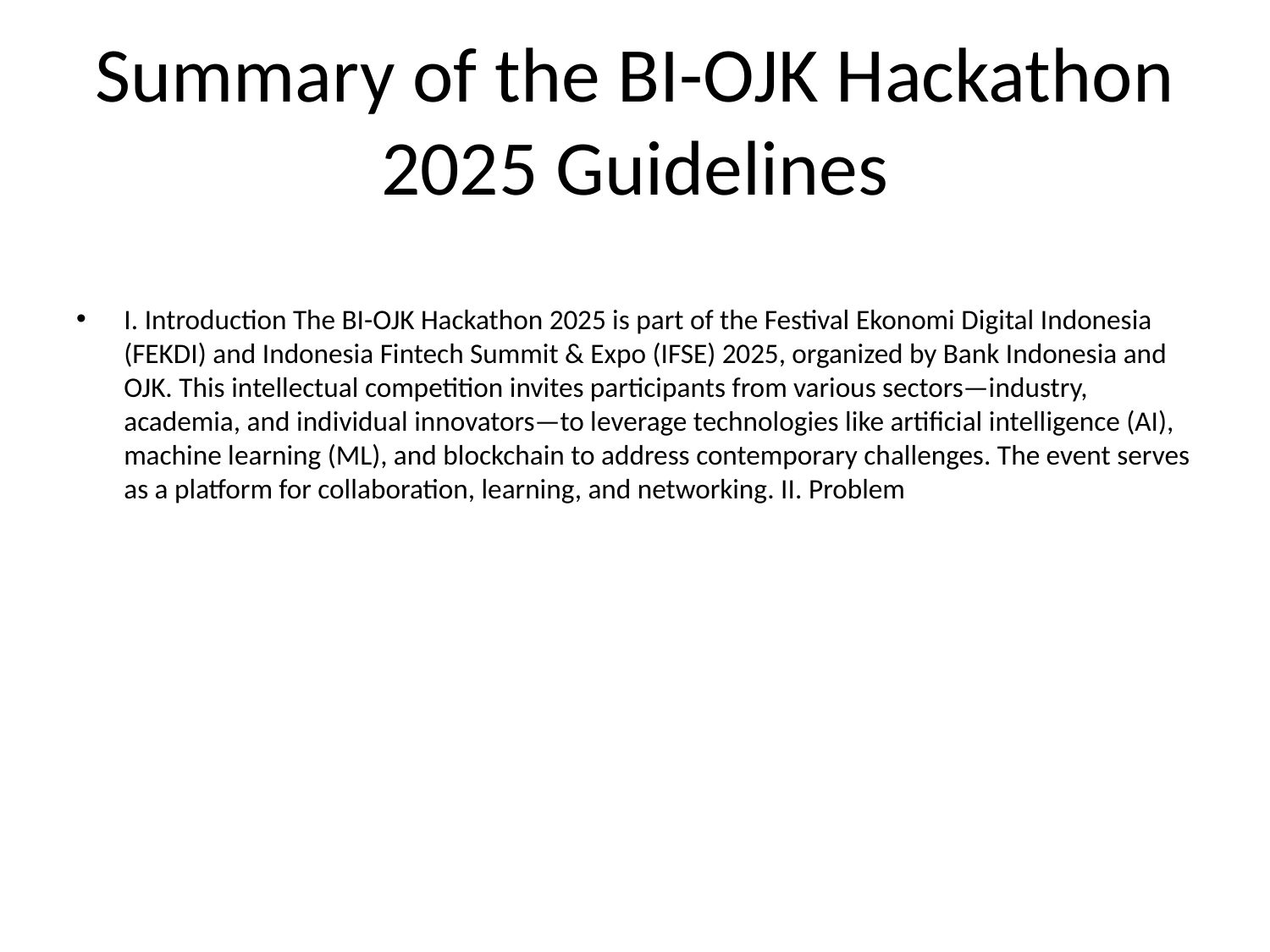

# Summary of the BI-OJK Hackathon 2025 Guidelines

I. Introduction The BI-OJK Hackathon 2025 is part of the Festival Ekonomi Digital Indonesia (FEKDI) and Indonesia Fintech Summit & Expo (IFSE) 2025, organized by Bank Indonesia and OJK. This intellectual competition invites participants from various sectors—industry, academia, and individual innovators—to leverage technologies like artificial intelligence (AI), machine learning (ML), and blockchain to address contemporary challenges. The event serves as a platform for collaboration, learning, and networking. II. Problem